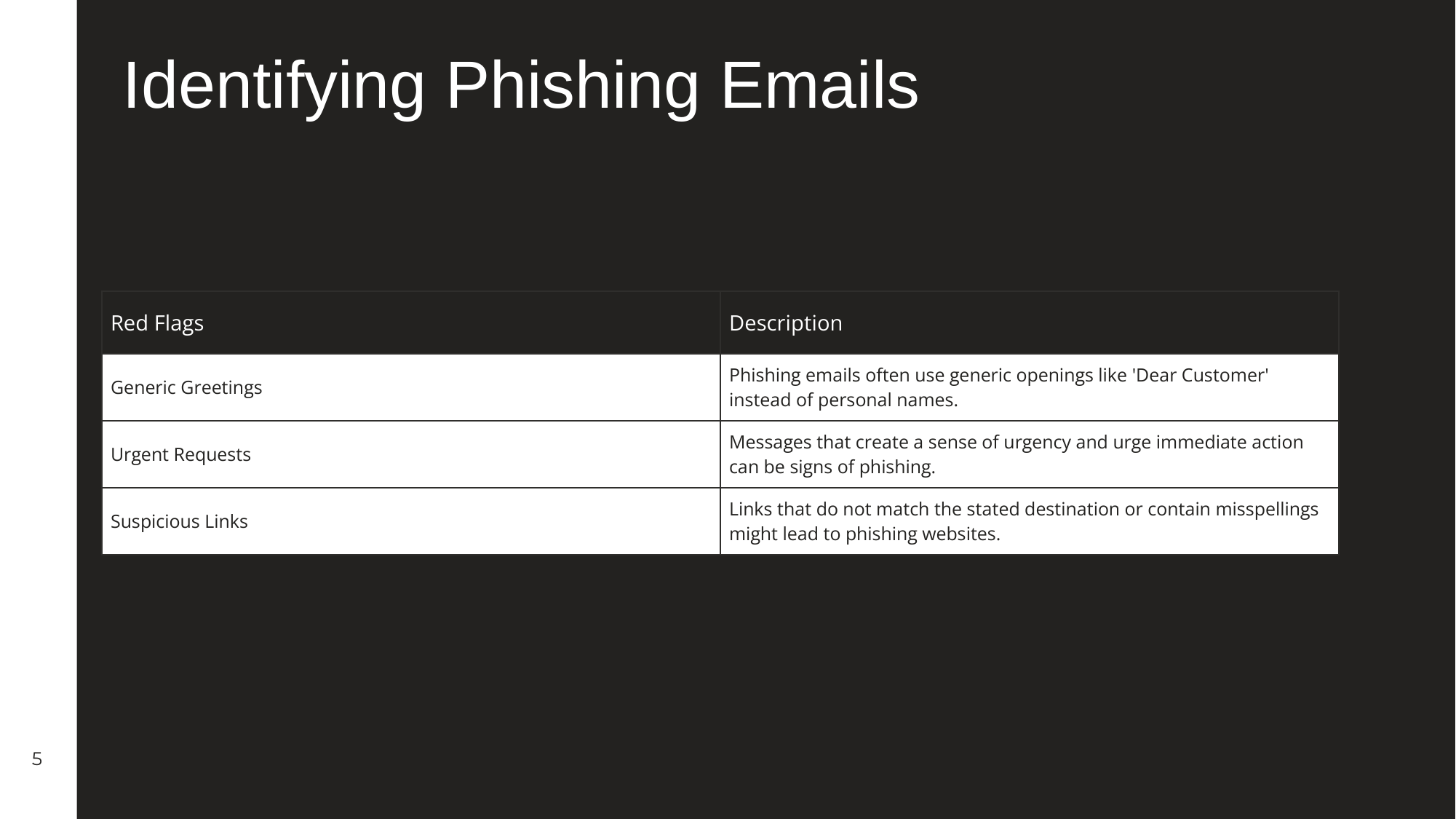

Identifying Phishing Emails

| Red Flags | Description |
| --- | --- |
| Generic Greetings | Phishing emails often use generic openings like 'Dear Customer' instead of personal names. |
| Urgent Requests | Messages that create a sense of urgency and urge immediate action can be signs of phishing. |
| Suspicious Links | Links that do not match the stated destination or contain misspellings might lead to phishing websites. |
5